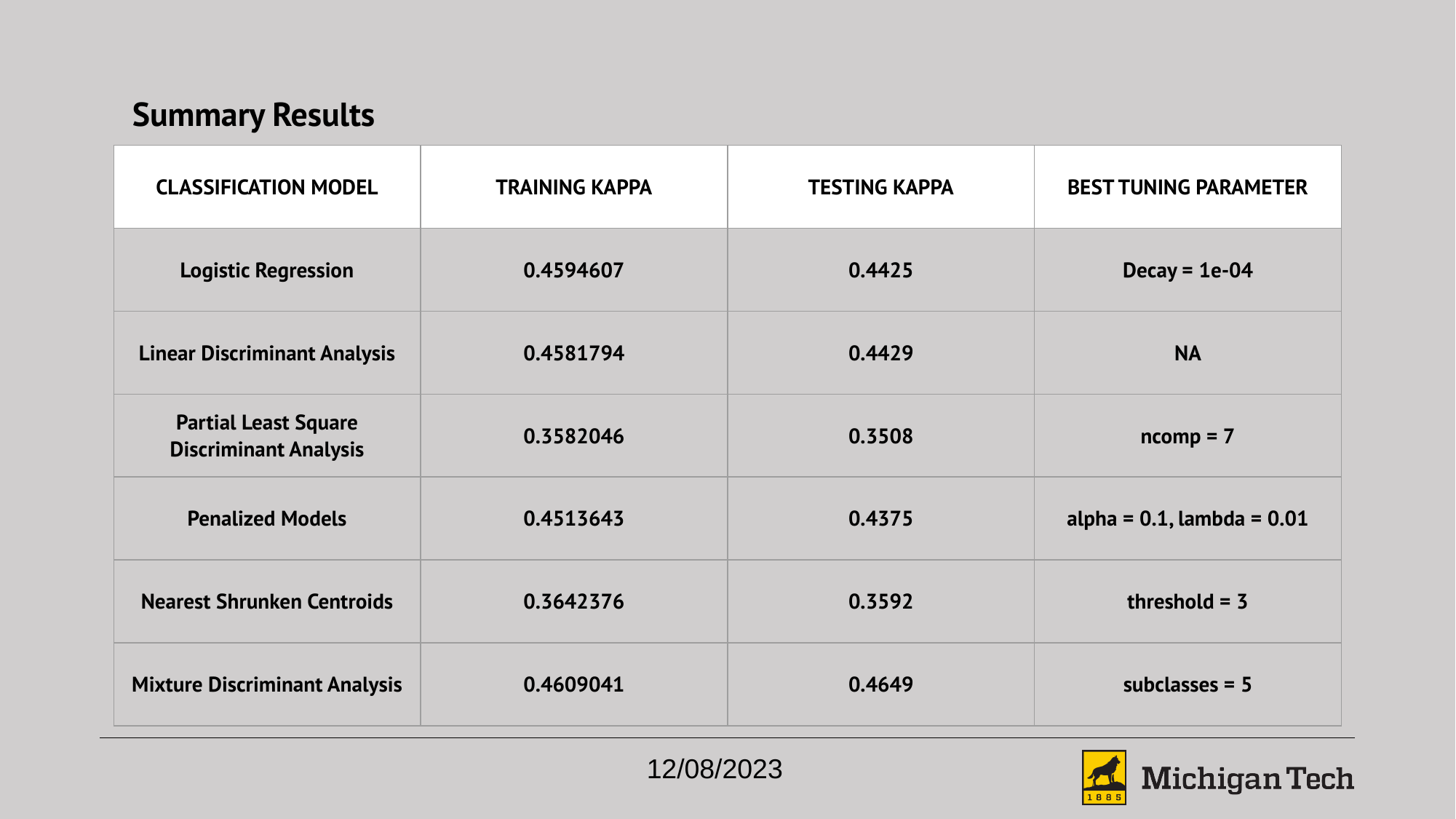

Summary Results
| CLASSIFICATION MODEL | TRAINING KAPPA | TESTING KAPPA | BEST TUNING PARAMETER |
| --- | --- | --- | --- |
| Logistic Regression | 0.4594607 | 0.4425 | Decay = 1e-04 |
| Linear Discriminant Analysis | 0.4581794 | 0.4429 | NA |
| Partial Least Square Discriminant Analysis | 0.3582046 | 0.3508 | ncomp = 7 |
| Penalized Models | 0.4513643 | 0.4375 | alpha = 0.1, lambda = 0.01 |
| Nearest Shrunken Centroids | 0.3642376 | 0.3592 | threshold = 3 |
| Mixture Discriminant Analysis | 0.4609041 | 0.4649 | subclasses = 5 |
12/08/2023